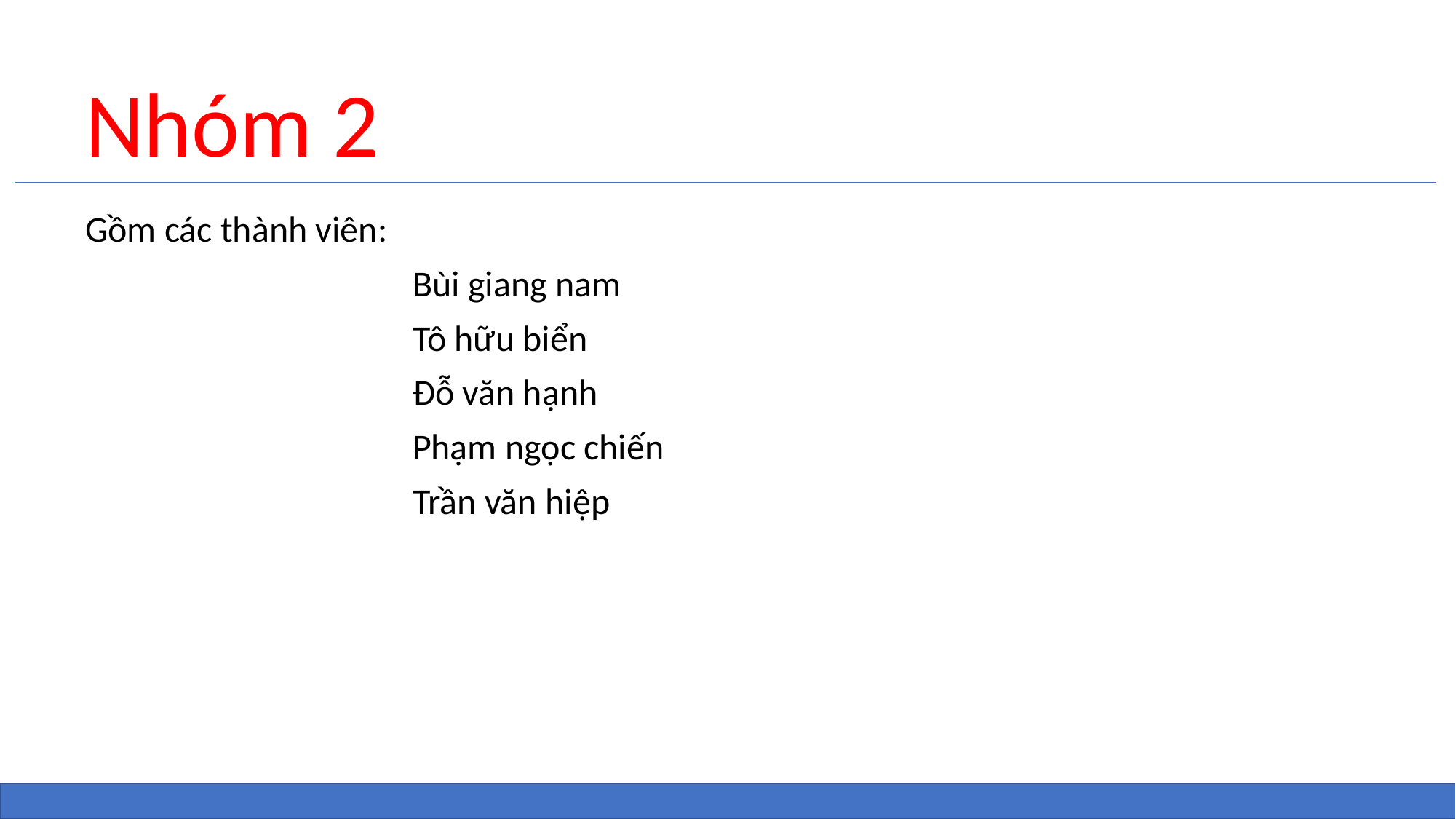

# Nhóm 2
Gồm các thành viên:
			Bùi giang nam
			Tô hữu biển
			Đỗ văn hạnh
			Phạm ngọc chiến
			Trần văn hiệp